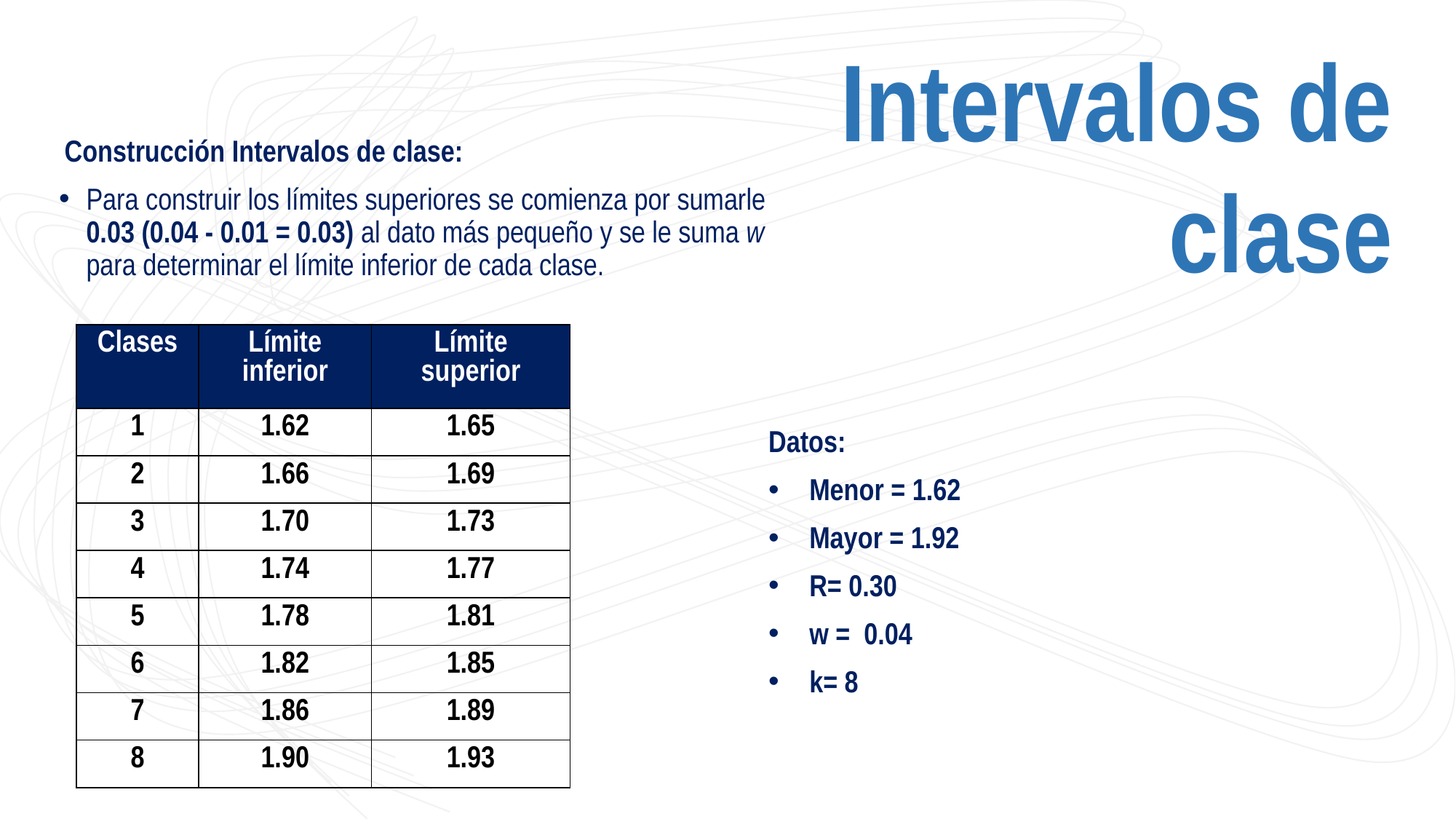

Intervalos de clase

Construcción Intervalos de clase:
Para construir los límites superiores se comienza por sumarle 0.03 (0.04 - 0.01 = 0.03) al dato más pequeño y se le suma w para determinar el límite inferior de cada clase.

| Clases | Límite inferior | Límite superior |
| --- | --- | --- |
| 1 | 1.62 | 1.65 |
| 2 | 1.66 | 1.69 |
| 3 | 1.70 | 1.73 |
| 4 | 1.74 | 1.77 |
| 5 | 1.78 | 1.81 |
| 6 | 1.82 | 1.85 |
| 7 | 1.86 | 1.89 |
| 8 | 1.90 | 1.93 |
Datos:
Menor = 1.62
Mayor = 1.92
R= 0.30
w =  0.04
k= 8